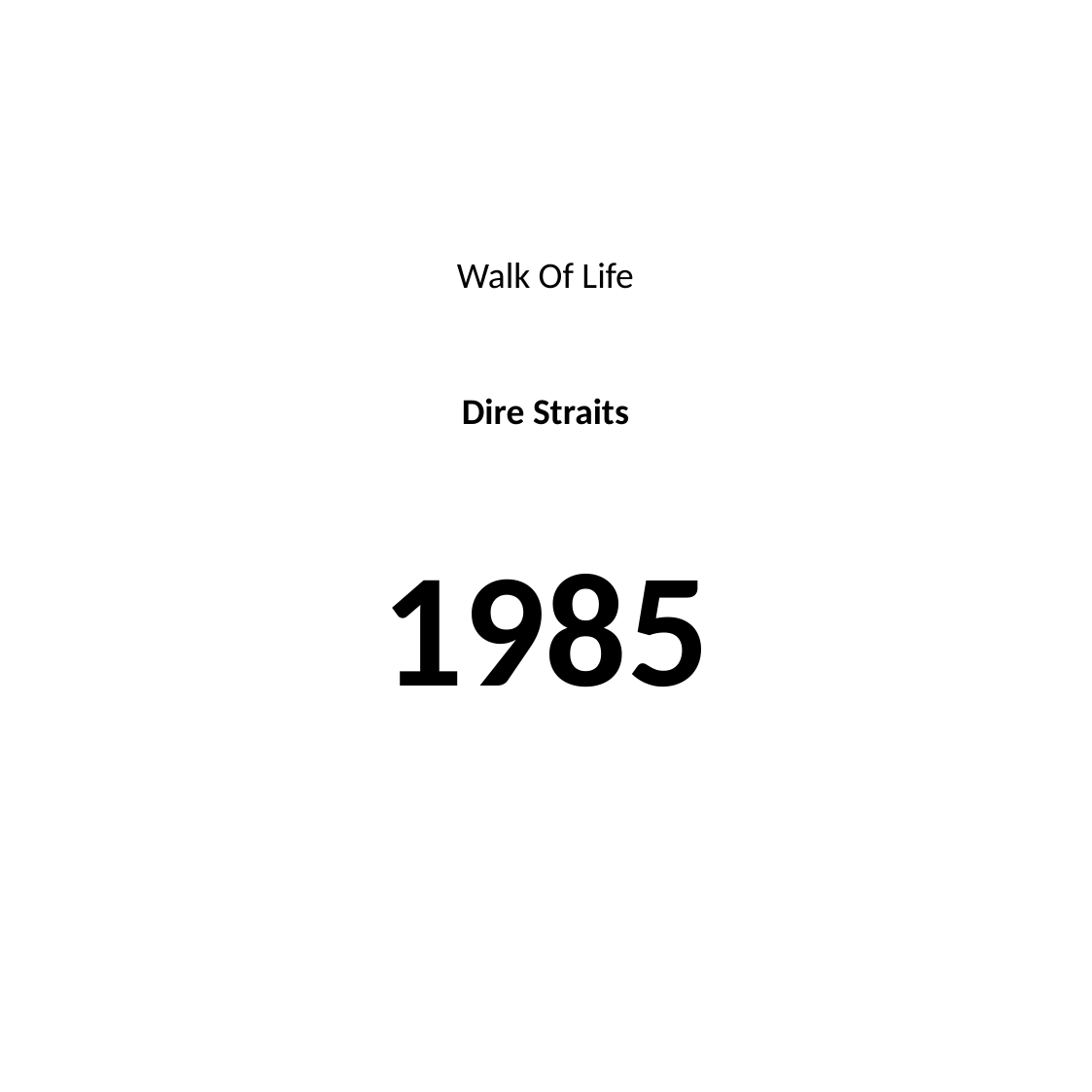

#

Walk Of Life

Dire Straits

1985